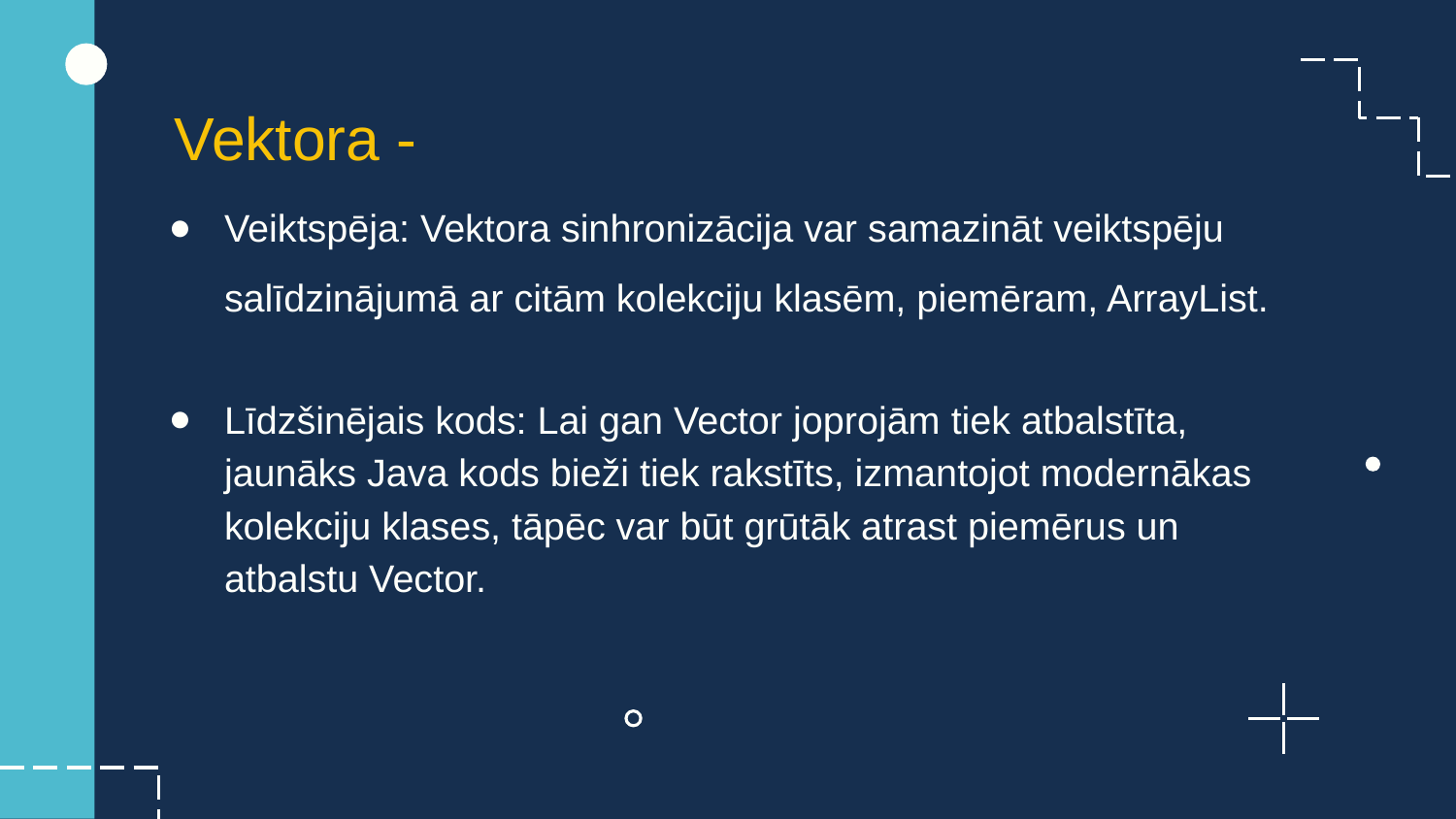

# Vektora -
Veiktspēja: Vektora sinhronizācija var samazināt veiktspēju salīdzinājumā ar citām kolekciju klasēm, piemēram, ArrayList.

Līdzšinējais kods: Lai gan Vector joprojām tiek atbalstīta, jaunāks Java kods bieži tiek rakstīts, izmantojot modernākas kolekciju klases, tāpēc var būt grūtāk atrast piemērus un atbalstu Vector.